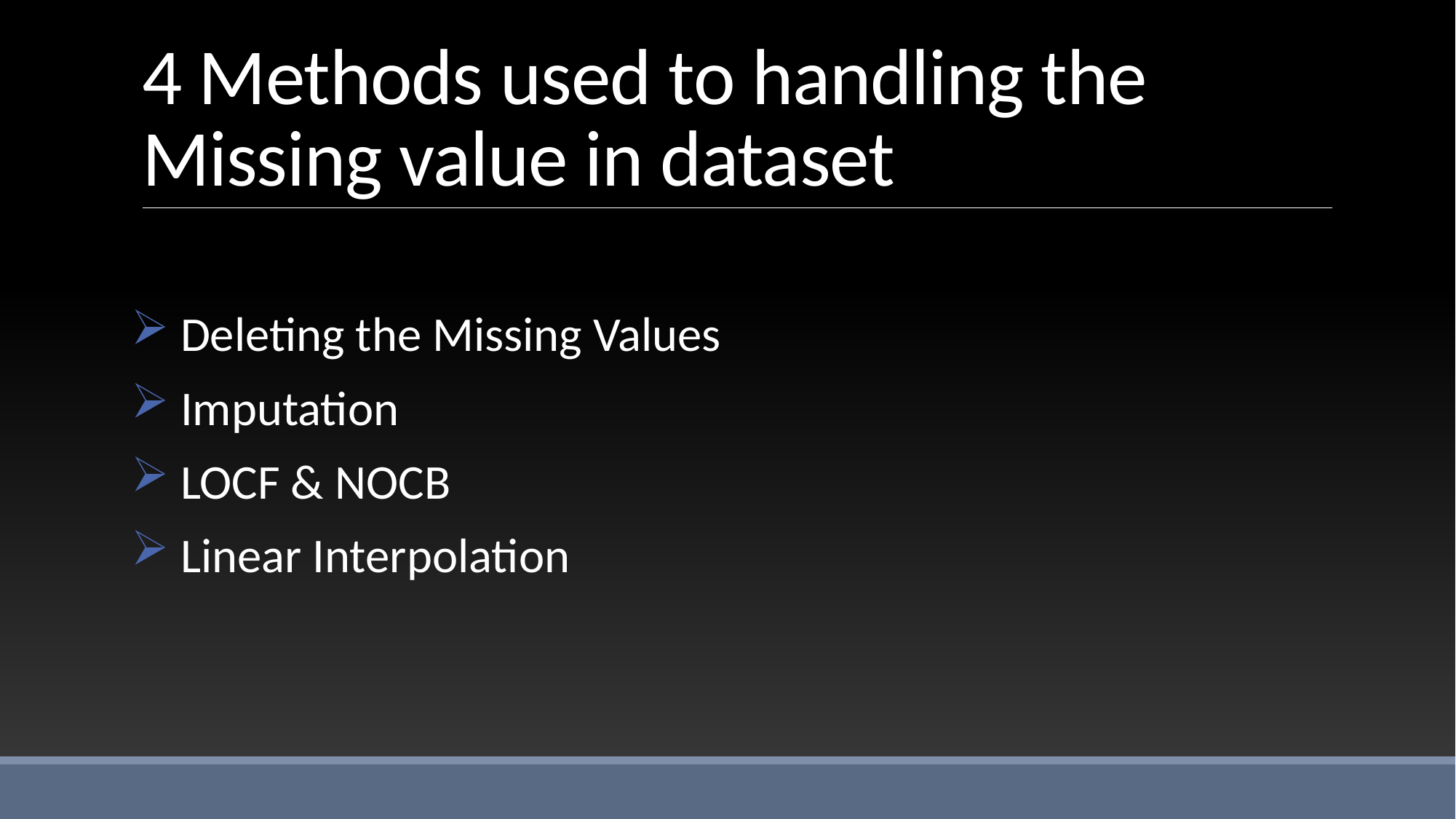

# 4 Methods used to handling the Missing value in dataset
 Deleting the Missing Values
 Imputation
 LOCF & NOCB
 Linear Interpolation